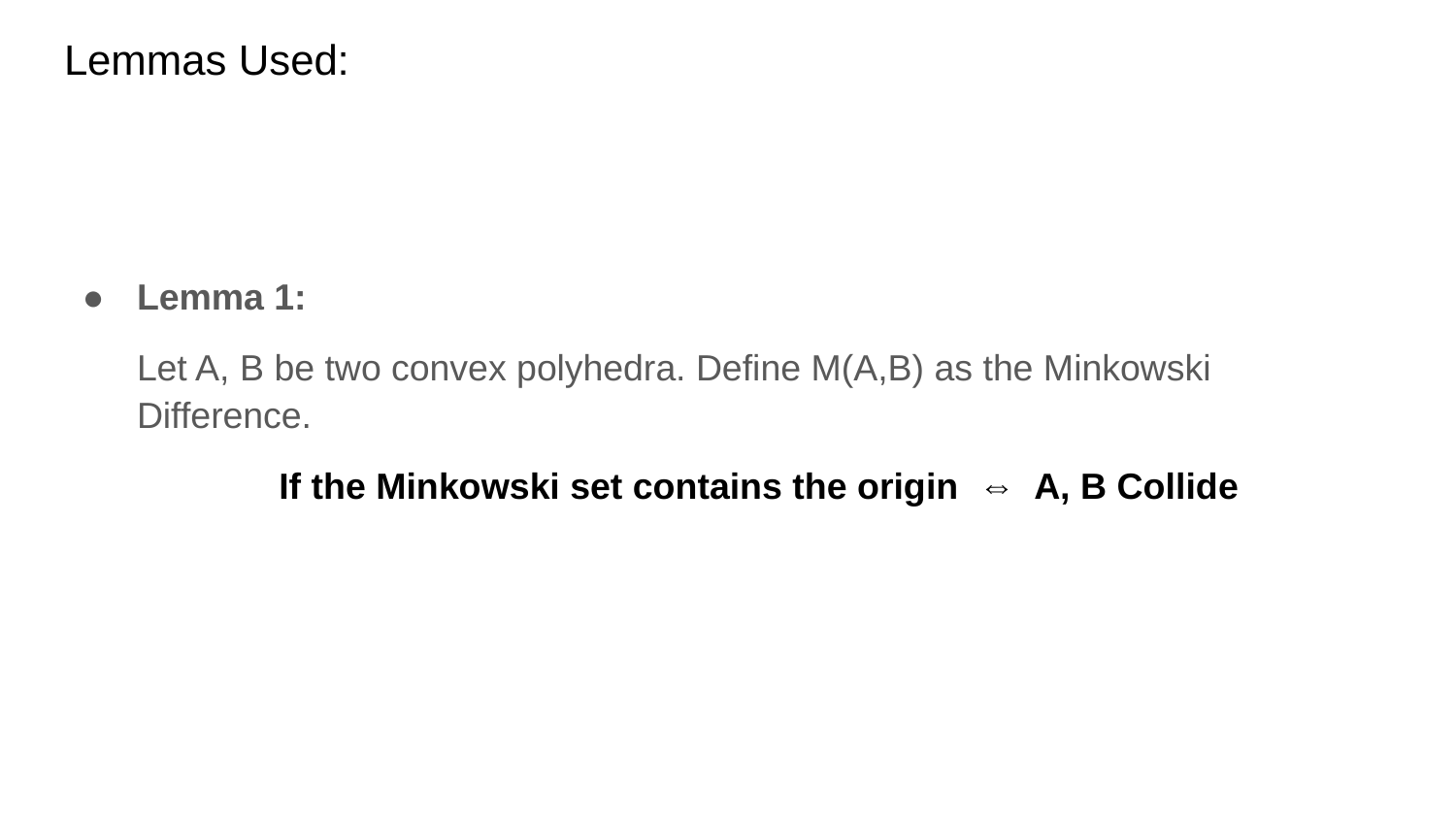

# Lemmas Used:

Lemma 1:
Let A, B be two convex polyhedra. Define M(A,B) as the Minkowski Difference.
If the Minkowski set contains the origin  ⇔  A, B Collide